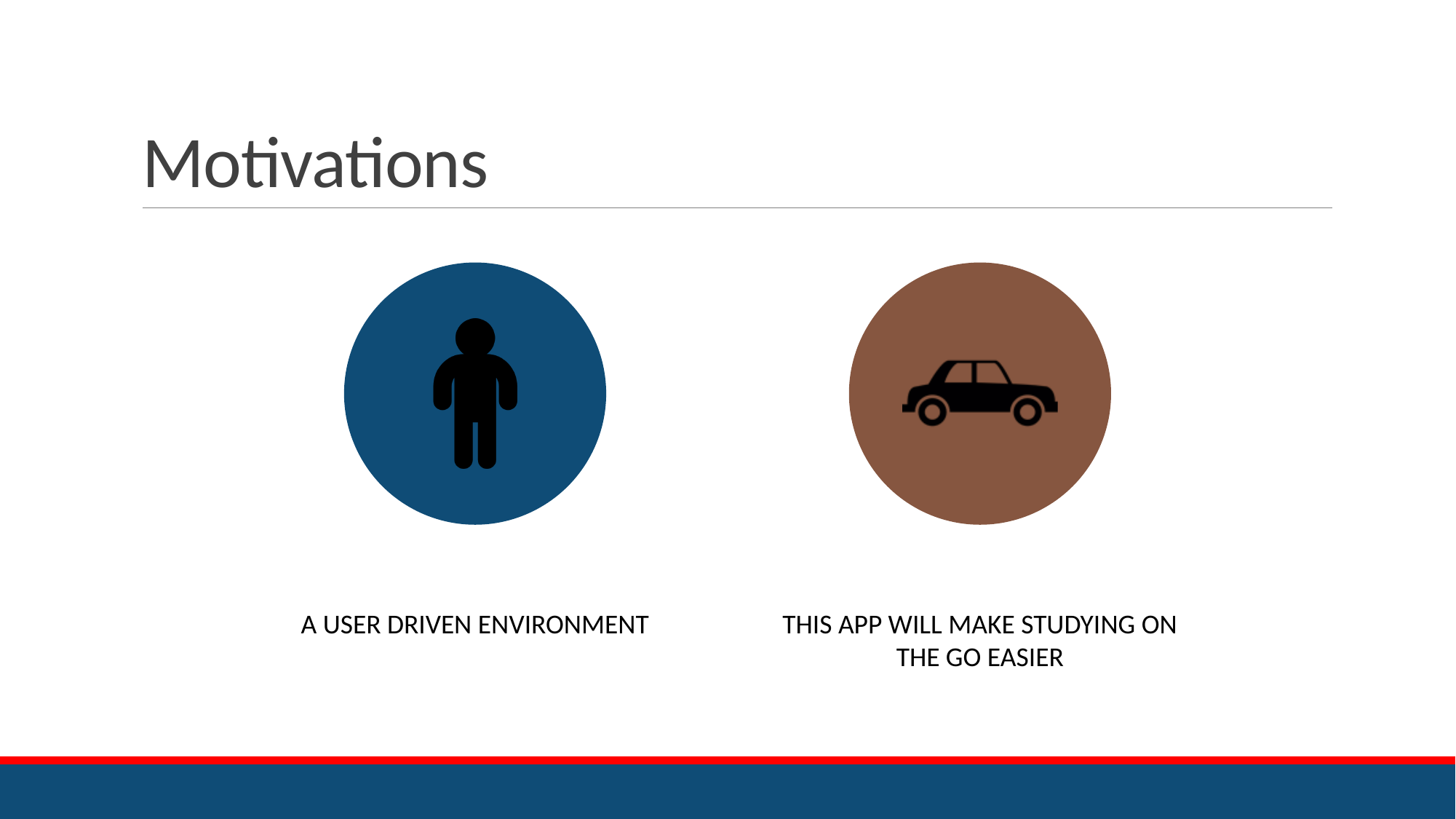

# Motivations
A uSER DRIVEN ENVIRONMENT
this app will make studying on the go easier